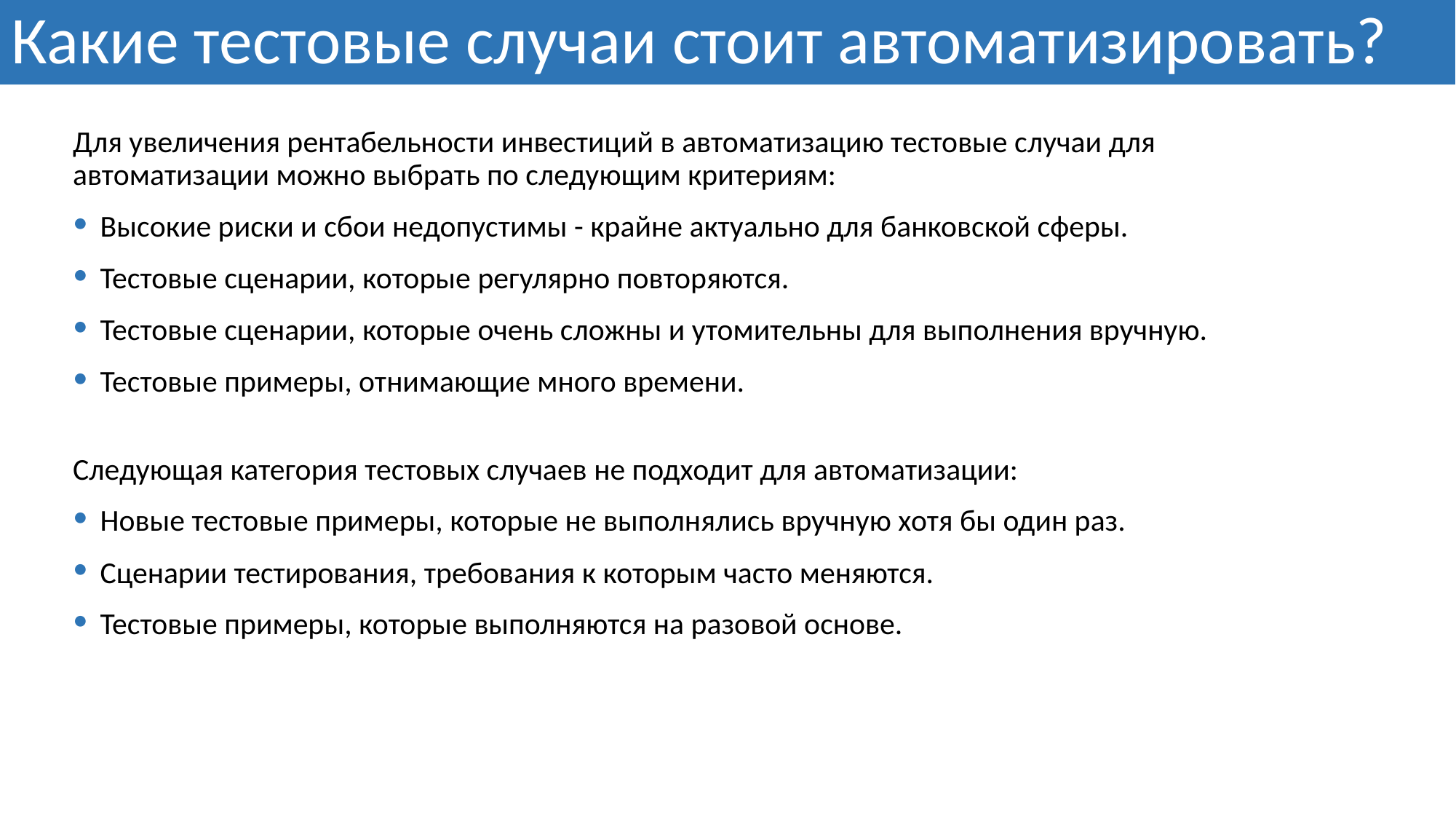

# Какие тестовые случаи стоит автоматизировать?
Для увеличения рентабельности инвестиций в автоматизацию тестовые случаи для автоматизации можно выбрать по следующим критериям:
Высокие риски и сбои недопустимы - крайне актуально для банковской сферы.
Тестовые сценарии, которые регулярно повторяются.
Тестовые сценарии, которые очень сложны и утомительны для выполнения вручную.
Тестовые примеры, отнимающие много времени.
Следующая категория тестовых случаев не подходит для автоматизации:
Новые тестовые примеры, которые не выполнялись вручную хотя бы один раз.
Сценарии тестирования, требования к которым часто меняются.
Тестовые примеры, которые выполняются на разовой основе.